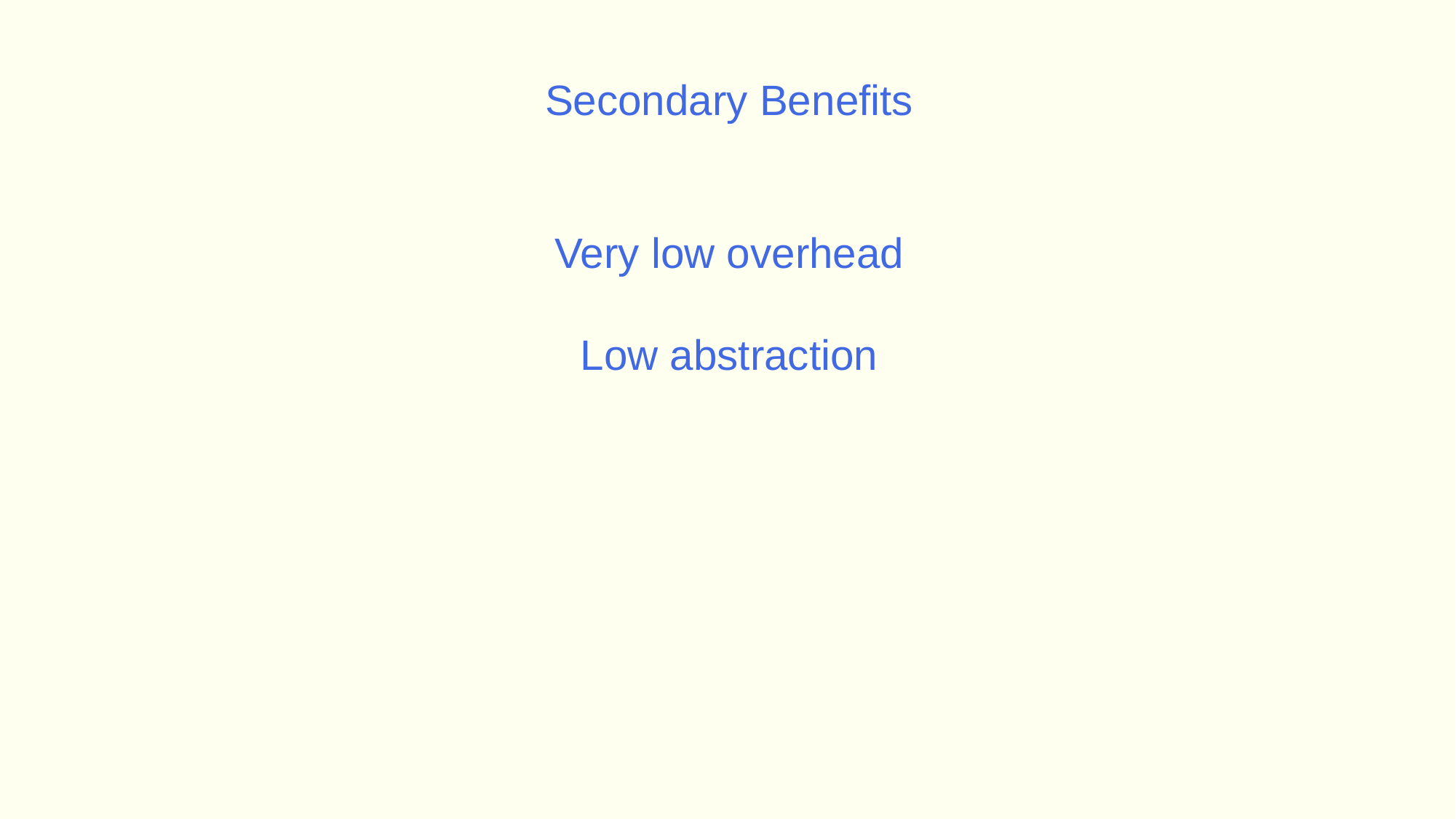

Secondary Benefits

Very low overhead

Low abstraction